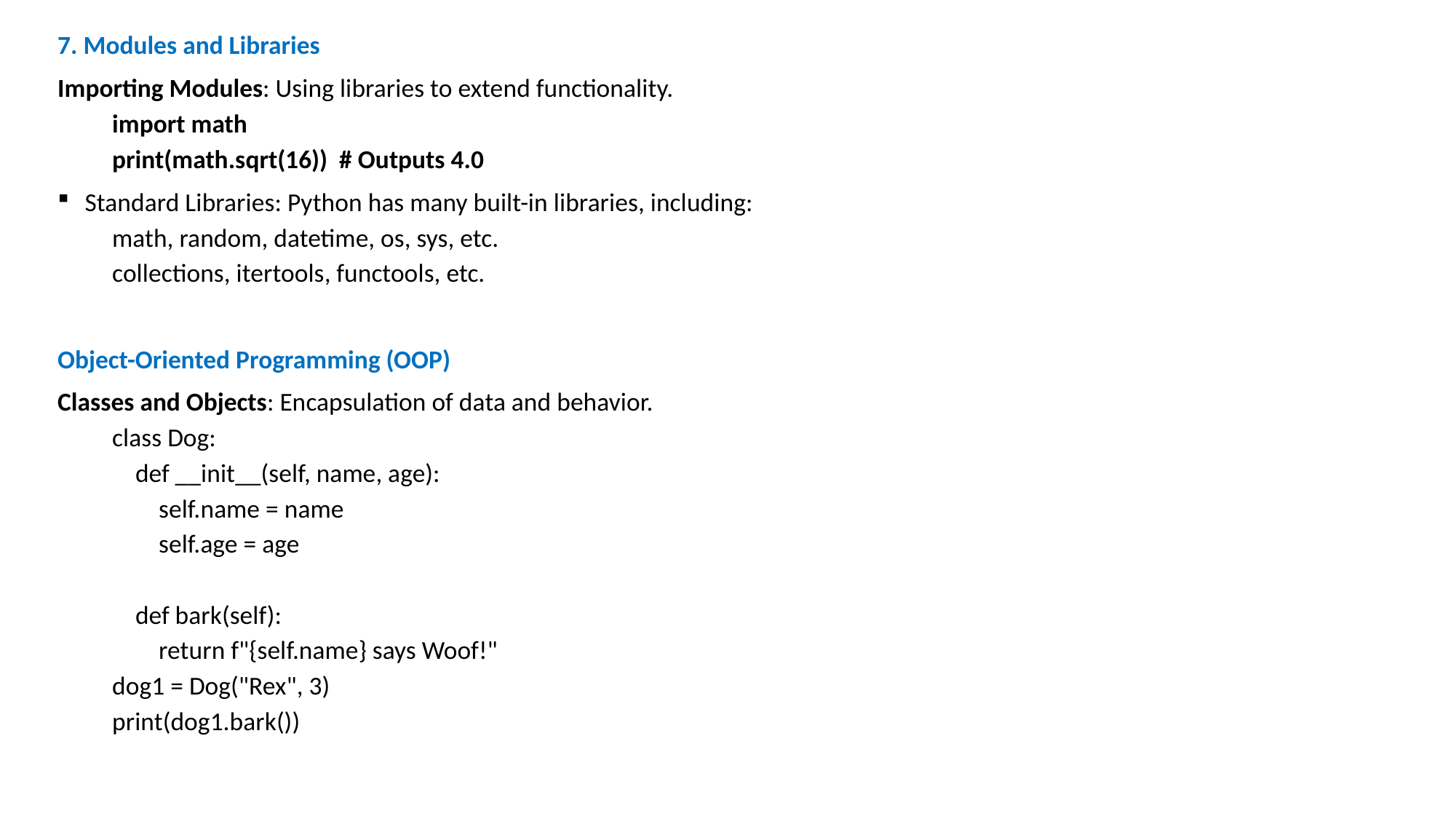

7. Modules and Libraries
Importing Modules: Using libraries to extend functionality.
import math
print(math.sqrt(16))  # Outputs 4.0
Standard Libraries: Python has many built-in libraries, including:
math, random, datetime, os, sys, etc.
collections, itertools, functools, etc.

Object-Oriented Programming (OOP)
Classes and Objects: Encapsulation of data and behavior.
class Dog:
    def __init__(self, name, age):
        self.name = name
        self.age = age

    def bark(self):
        return f"{self.name} says Woof!"
dog1 = Dog("Rex", 3)
print(dog1.bark())